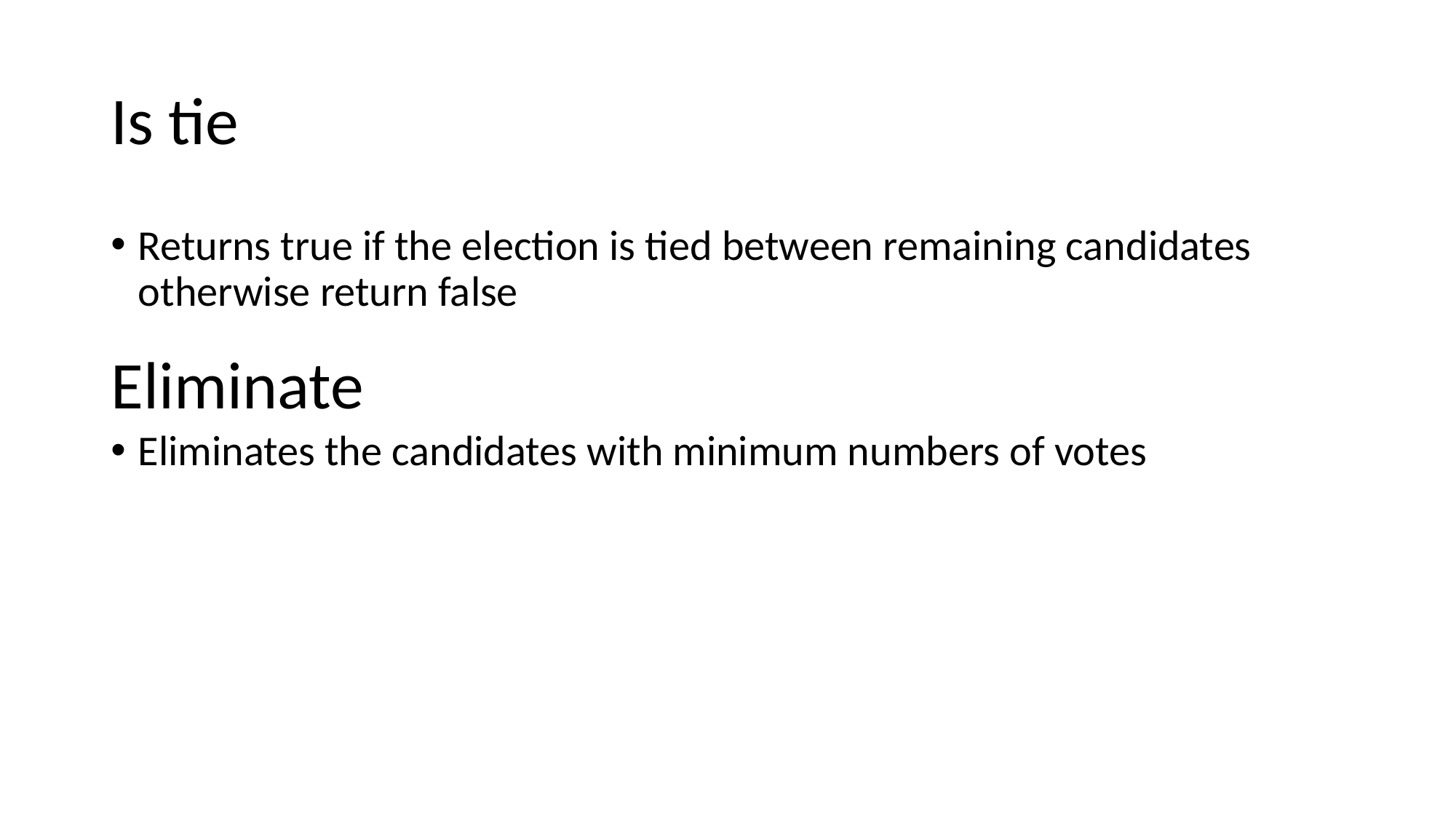

# Is tie
Returns true if the election is tied between remaining candidates otherwise return false
Eliminate
Eliminates the candidates with minimum numbers of votes